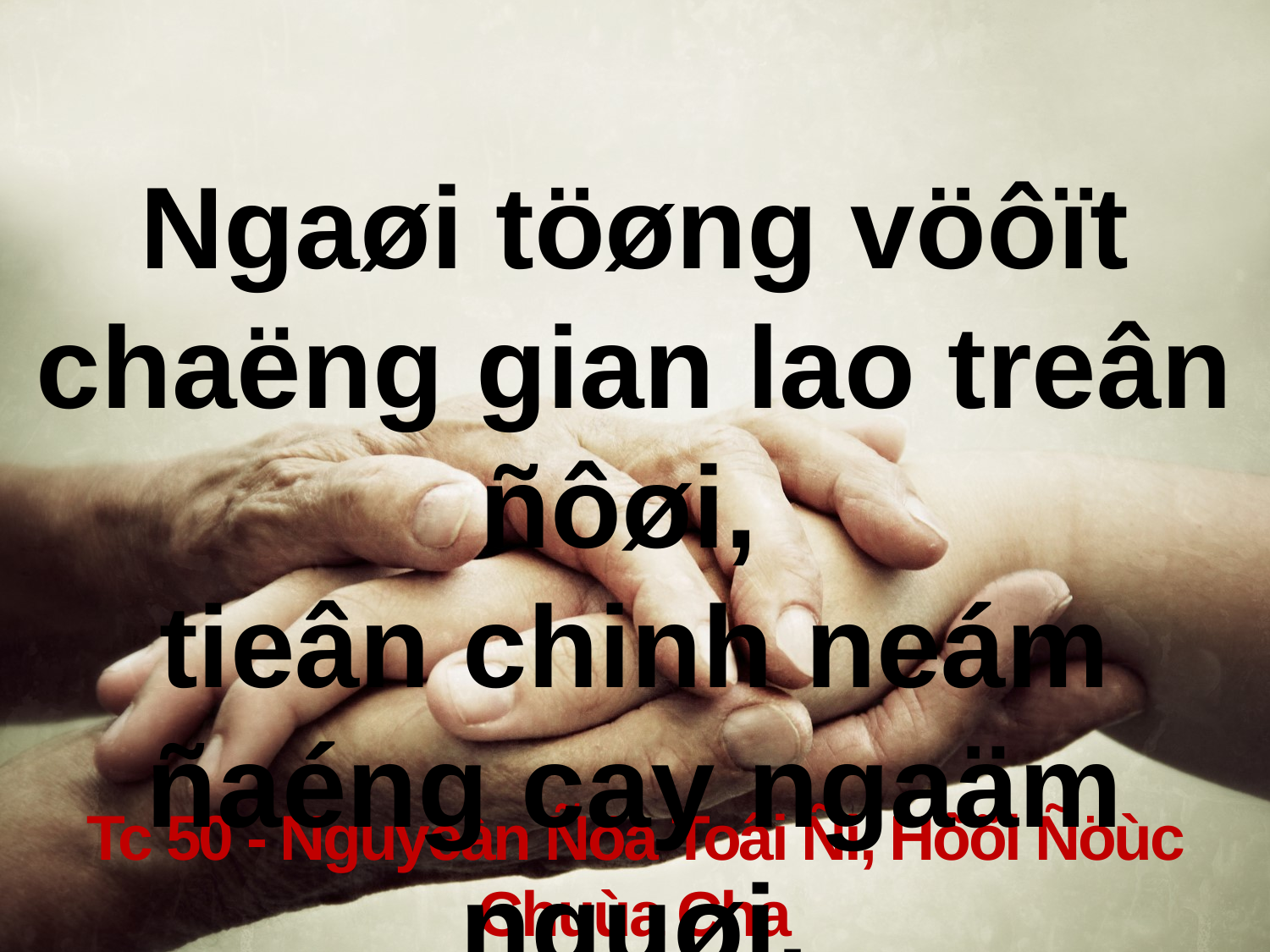

Ngaøi töøng vöôït chaëng gian lao treân ñôøi,
tieân chinh neám ñaéng cay ngaäm nguøi.
Tc 50 - Nguyeàn Ñöa Toâi Ñi, Hôõi Ñöùc Chuùa Cha